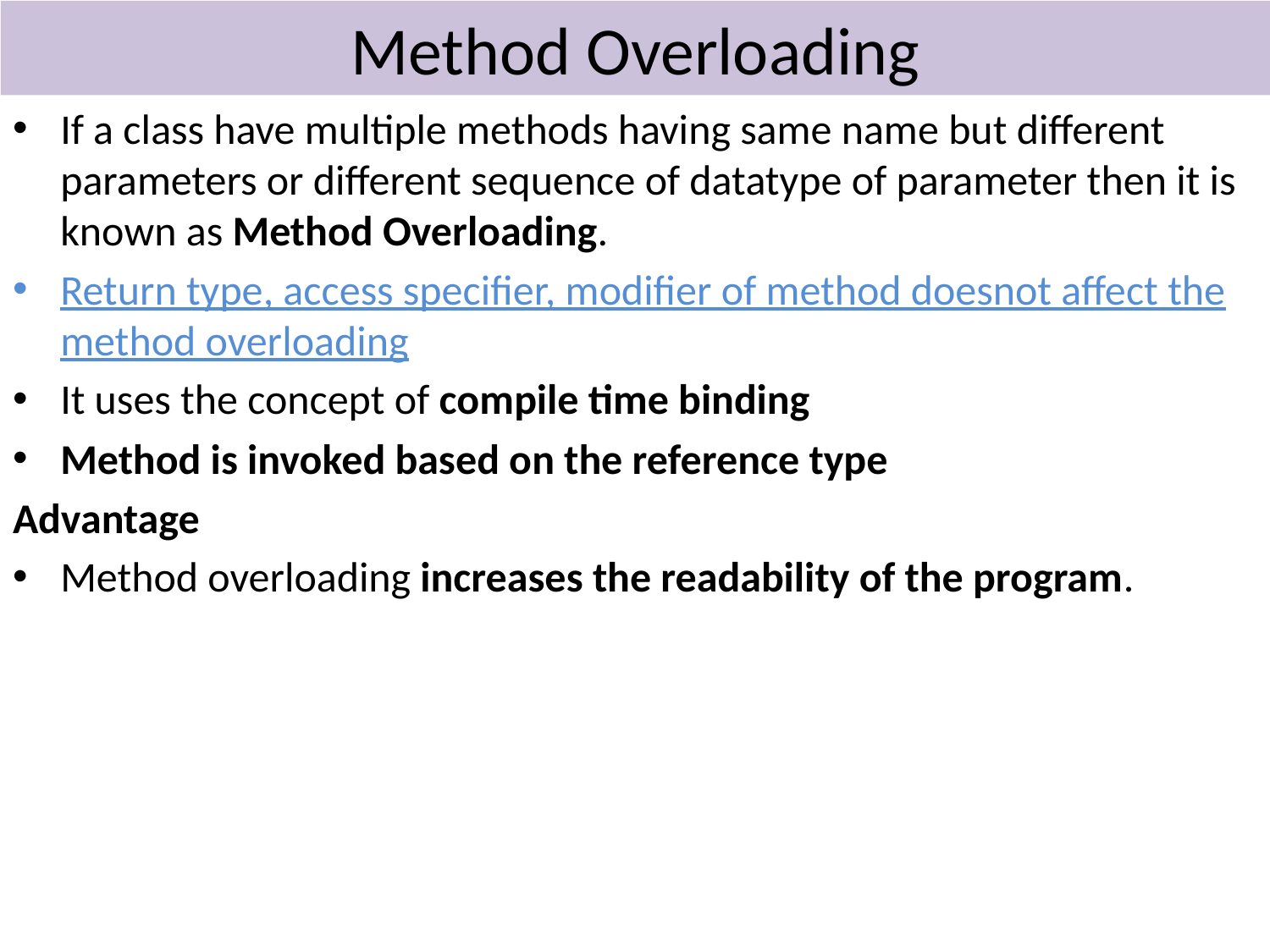

# Method Overloading
If a class have multiple methods having same name but different parameters or different sequence of datatype of parameter then it is known as Method Overloading.
Return type, access specifier, modifier of method doesnot affect the method overloading
It uses the concept of compile time binding
Method is invoked based on the reference type
Advantage
Method overloading increases the readability of the program.